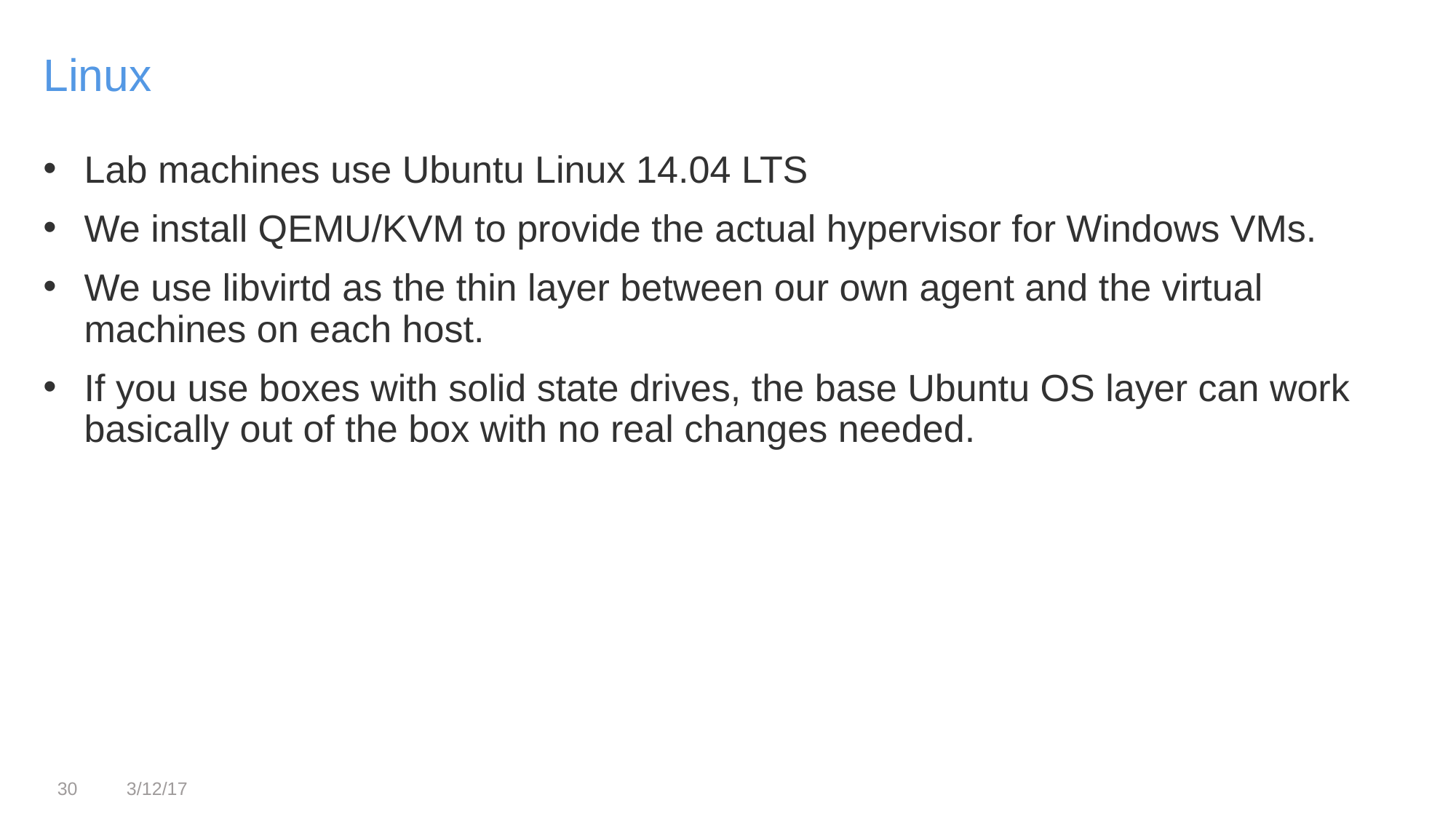

Linux
Lab machines use Ubuntu Linux 14.04 LTS
We install QEMU/KVM to provide the actual hypervisor for Windows VMs.
We use libvirtd as the thin layer between our own agent and the virtual machines on each host.
If you use boxes with solid state drives, the base Ubuntu OS layer can work basically out of the box with no real changes needed.

30
3/12/17